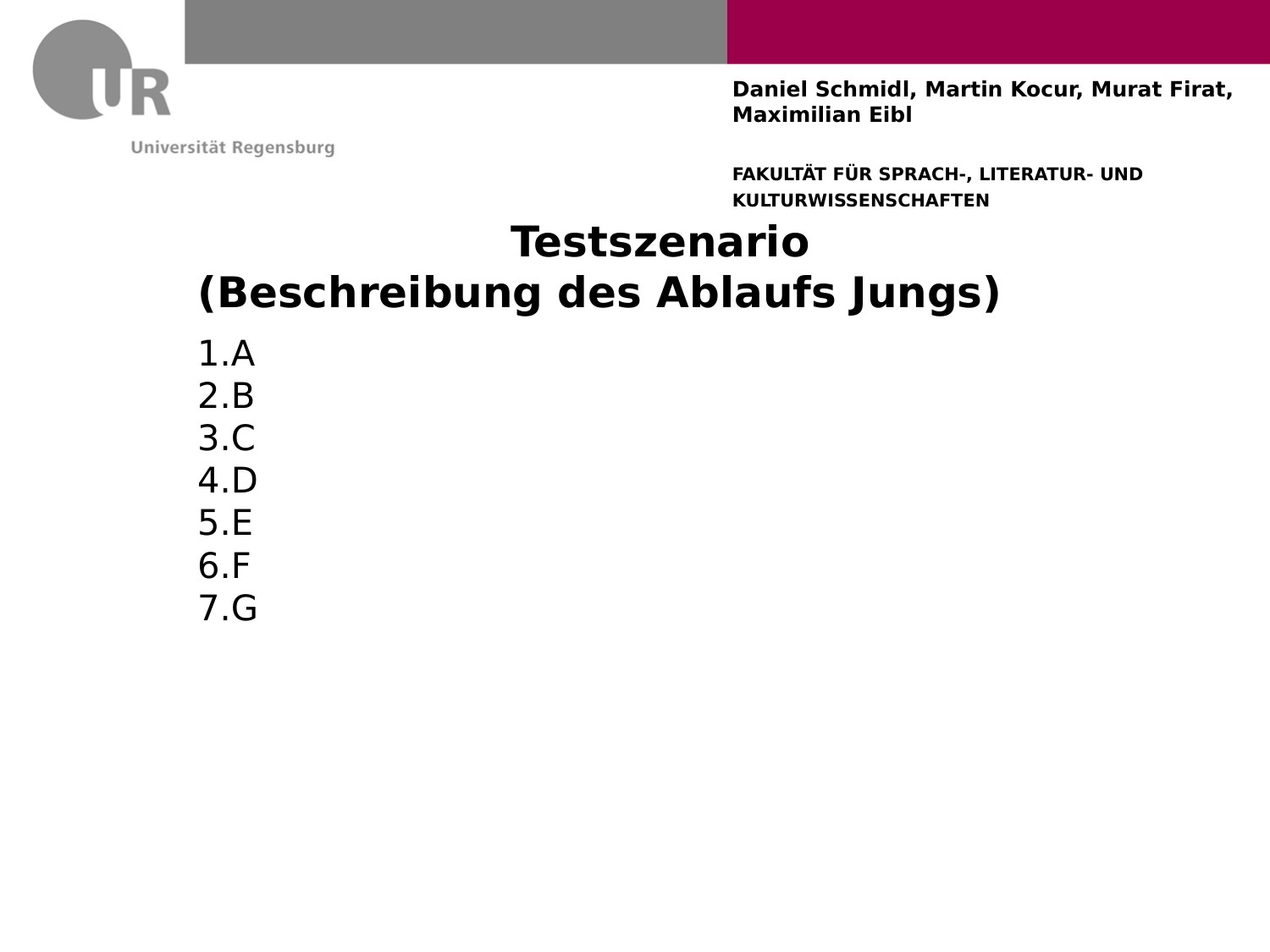

# Testszenario (Beschreibung des Ablaufs Jungs)
A
B
C
D
E
F
G